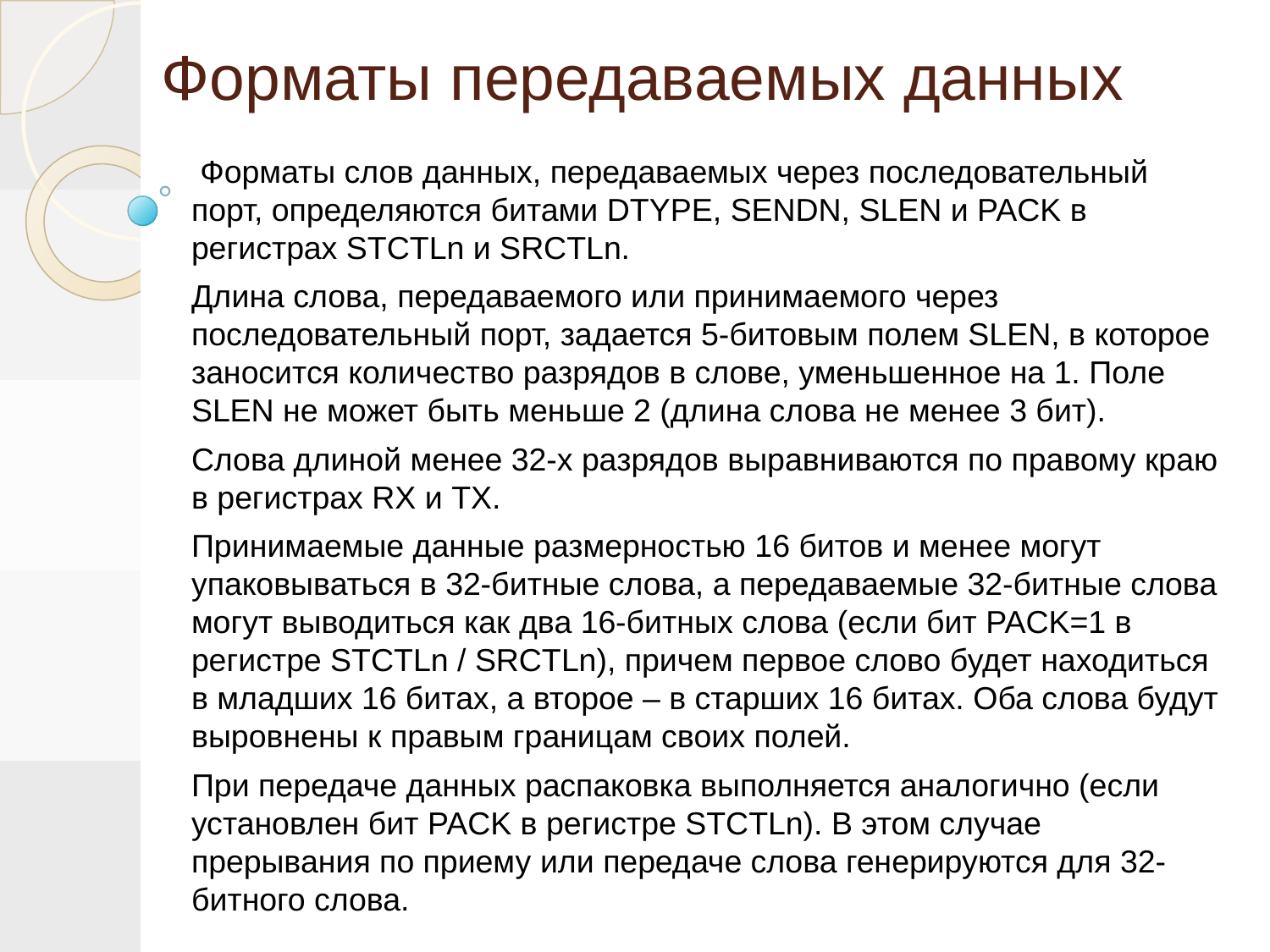

# Форматы передаваемых данных
 Форматы слов данных, передаваемых через последовательный порт, определяются битами DTYPE, SENDN, SLEN и PACK в регистрах STCTLn и SRCTLn.
Длина слова, передаваемого или принимаемого через последовательный порт, задается 5‑битовым полем SLEN, в которое заносится количество разрядов в слове, уменьшенное на 1. Поле SLEN не может быть меньше 2 (длина слова не менее 3 бит).
Слова длиной менее 32-х разрядов выравниваются по правому краю в регистрах RX и TX.
Принимаемые данные размерностью 16 битов и менее могут упаковываться в 32-битные слова, а передаваемые 32-битные слова могут выводиться как два 16-битных слова (если бит PACK=1 в регистре STCTLn / SRCTLn), причем первое слово будет находиться в младших 16 битах, а второе – в старших 16 битах. Оба слова будут выровнены к правым границам своих полей.
При передаче данных распаковка выполняется аналогично (если установлен бит PACK в регистре STCTLn). В этом случае прерывания по приему или передаче слова генерируются для 32-битного слова.